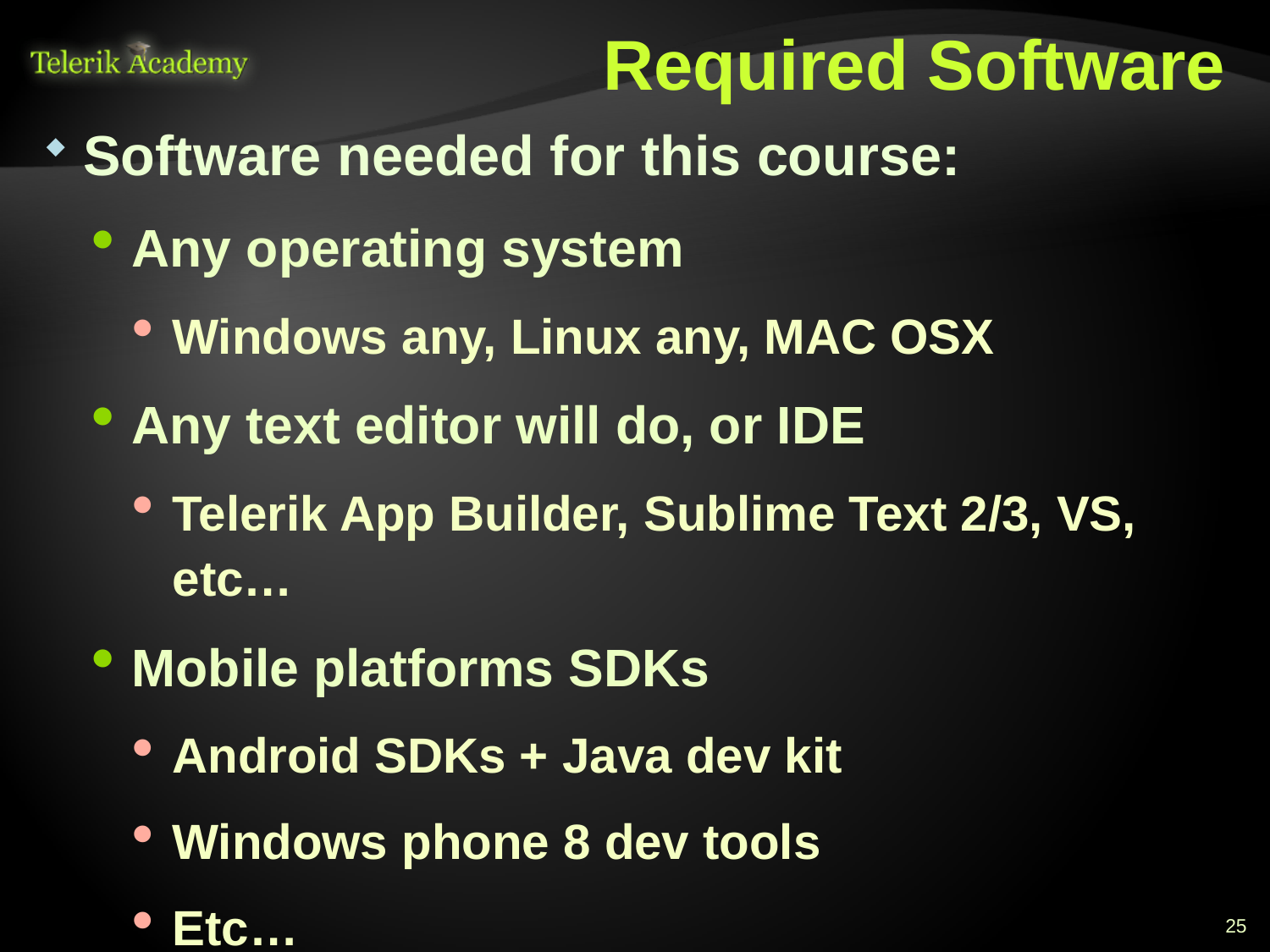

# Required Software
Software needed for this course:
Any operating system
Windows any, Linux any, MAC OSX
Any text editor will do, or IDE
Telerik App Builder, Sublime Text 2/3, VS, etc…
Mobile platforms SDKs
Android SDKs + Java dev kit
Windows phone 8 dev tools
Etc…
25